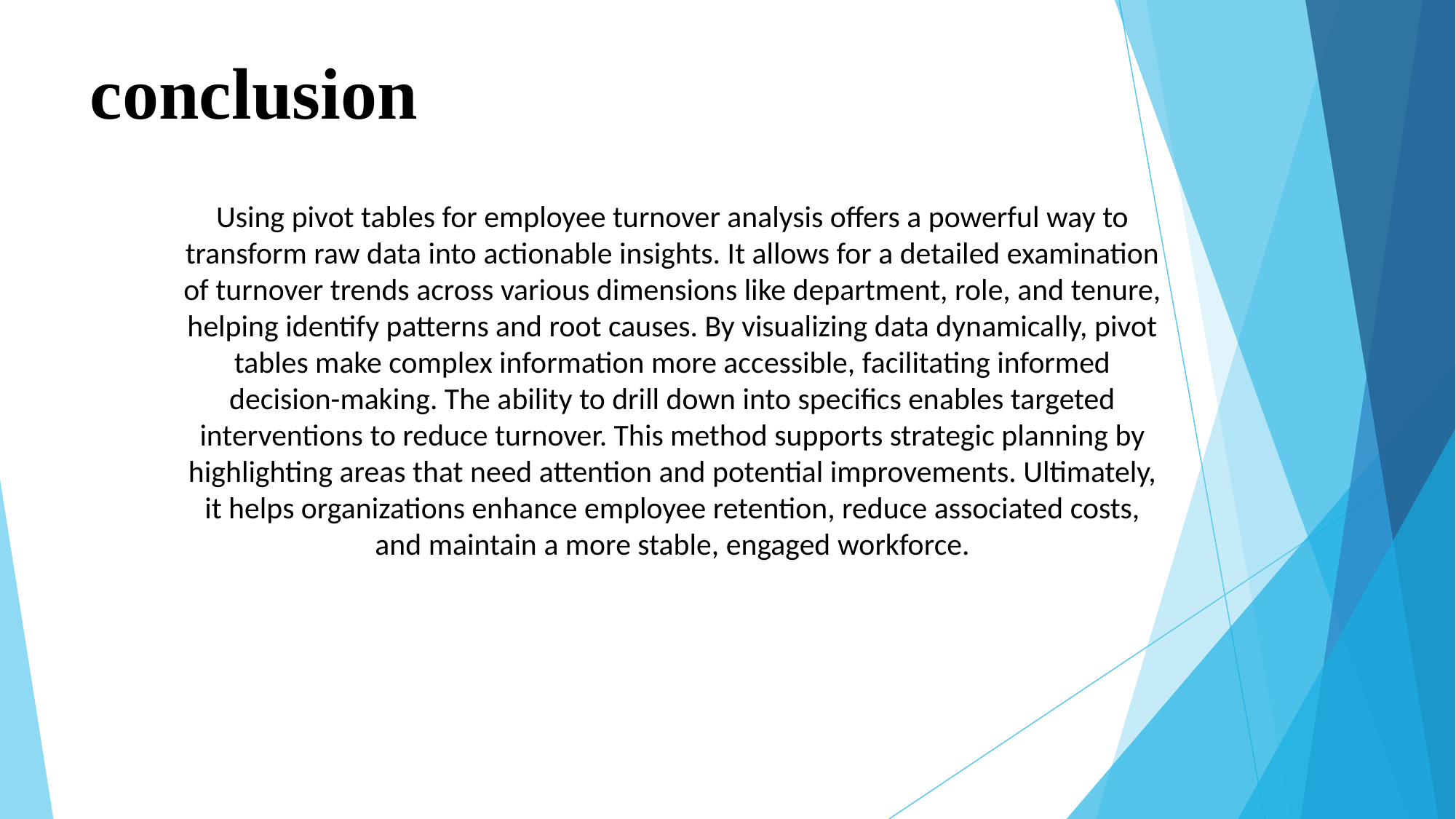

# conclusion
Using pivot tables for employee turnover analysis offers a powerful way to transform raw data into actionable insights. It allows for a detailed examination of turnover trends across various dimensions like department, role, and tenure, helping identify patterns and root causes. By visualizing data dynamically, pivot tables make complex information more accessible, facilitating informed decision-making. The ability to drill down into specifics enables targeted interventions to reduce turnover. This method supports strategic planning by highlighting areas that need attention and potential improvements. Ultimately, it helps organizations enhance employee retention, reduce associated costs, and maintain a more stable, engaged workforce.